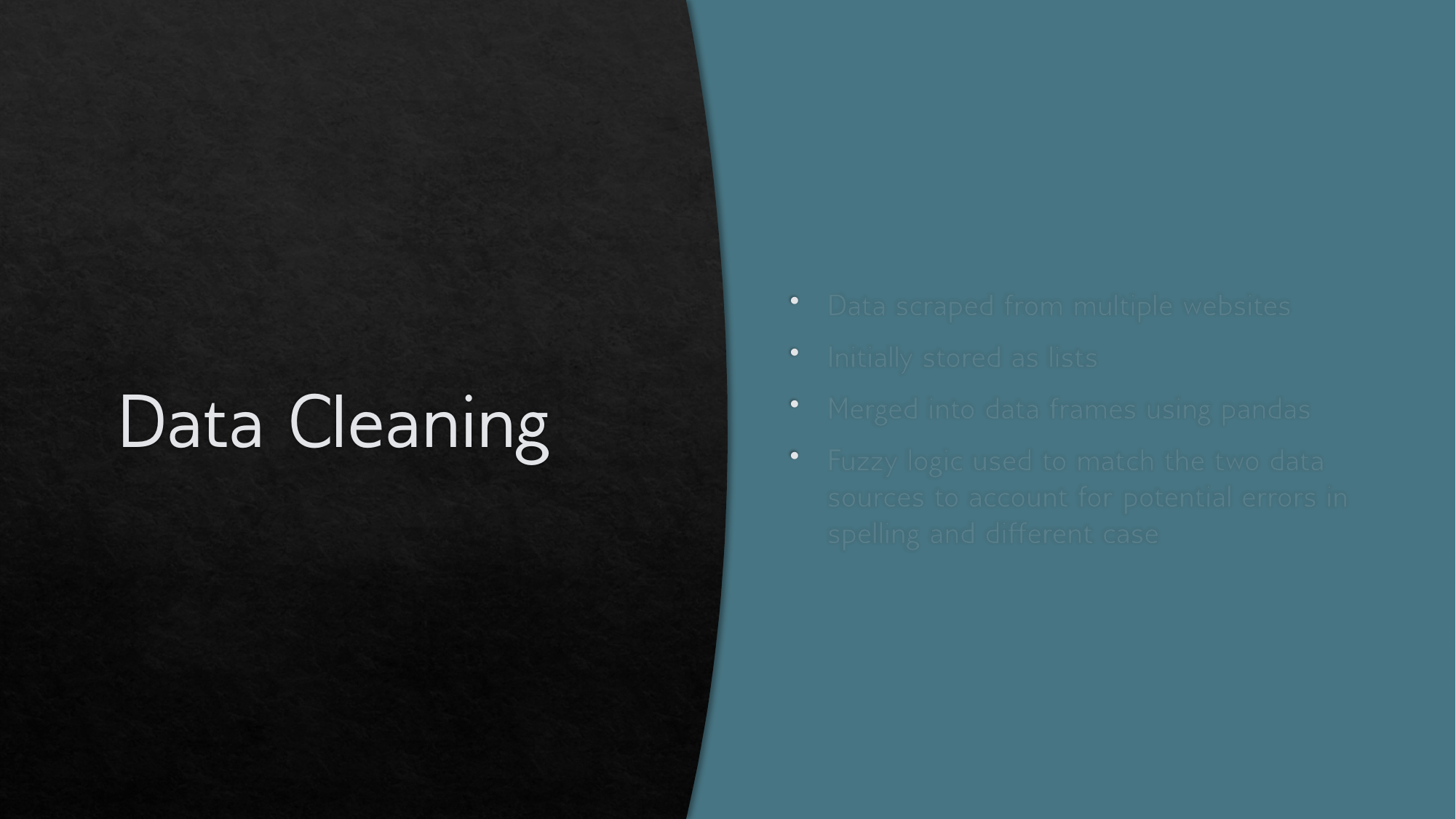

# Data Cleaning
Data scraped from multiple websites
Initially stored as lists
Merged into data frames using pandas
Fuzzy logic used to match the two data sources to account for potential errors in spelling and different case